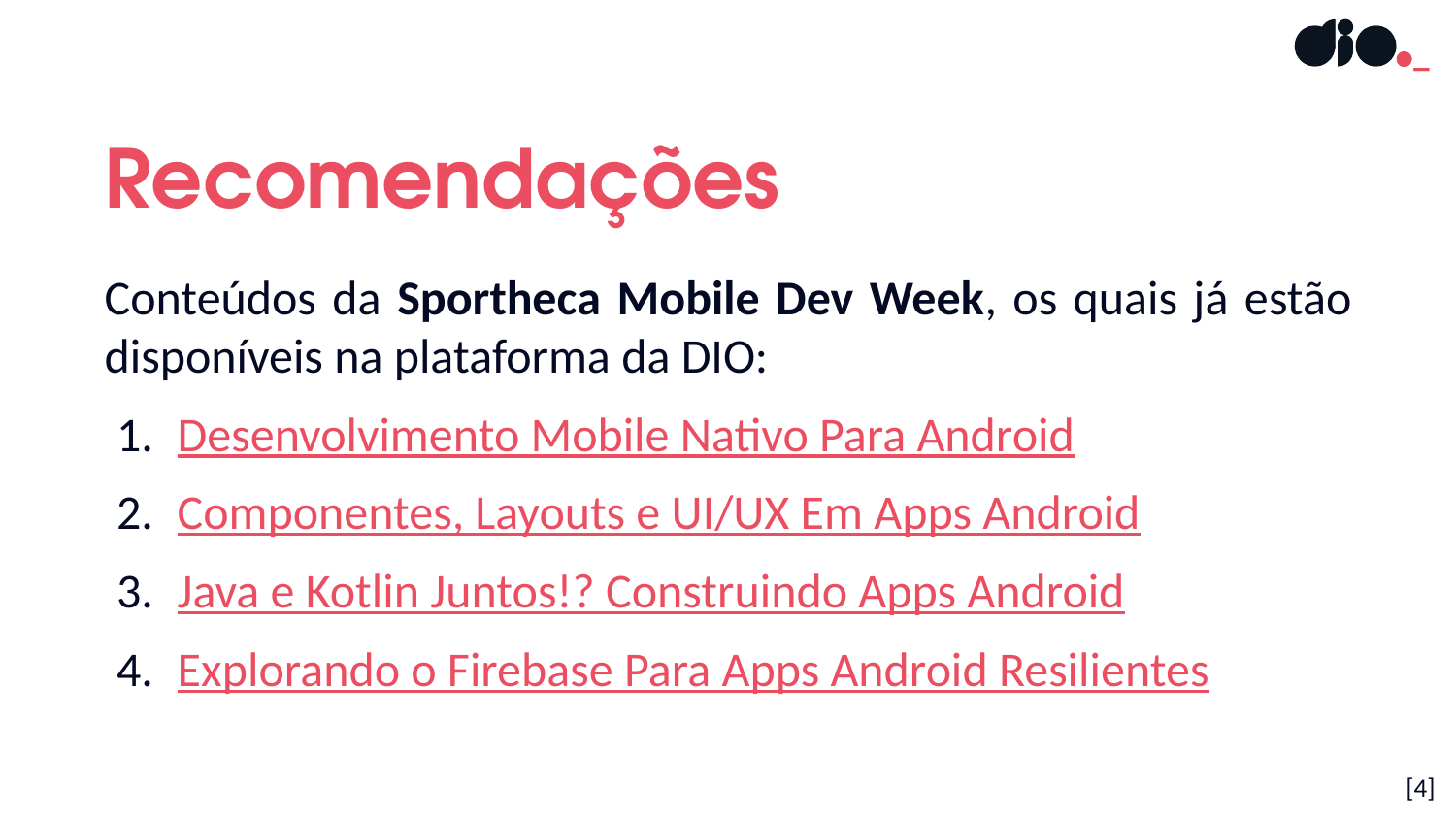

Recomendações
Conteúdos da Sportheca Mobile Dev Week, os quais já estão disponíveis na plataforma da DIO:
Desenvolvimento Mobile Nativo Para Android
Componentes, Layouts e UI/UX Em Apps Android
Java e Kotlin Juntos!? Construindo Apps Android
Explorando o Firebase Para Apps Android Resilientes
[4]